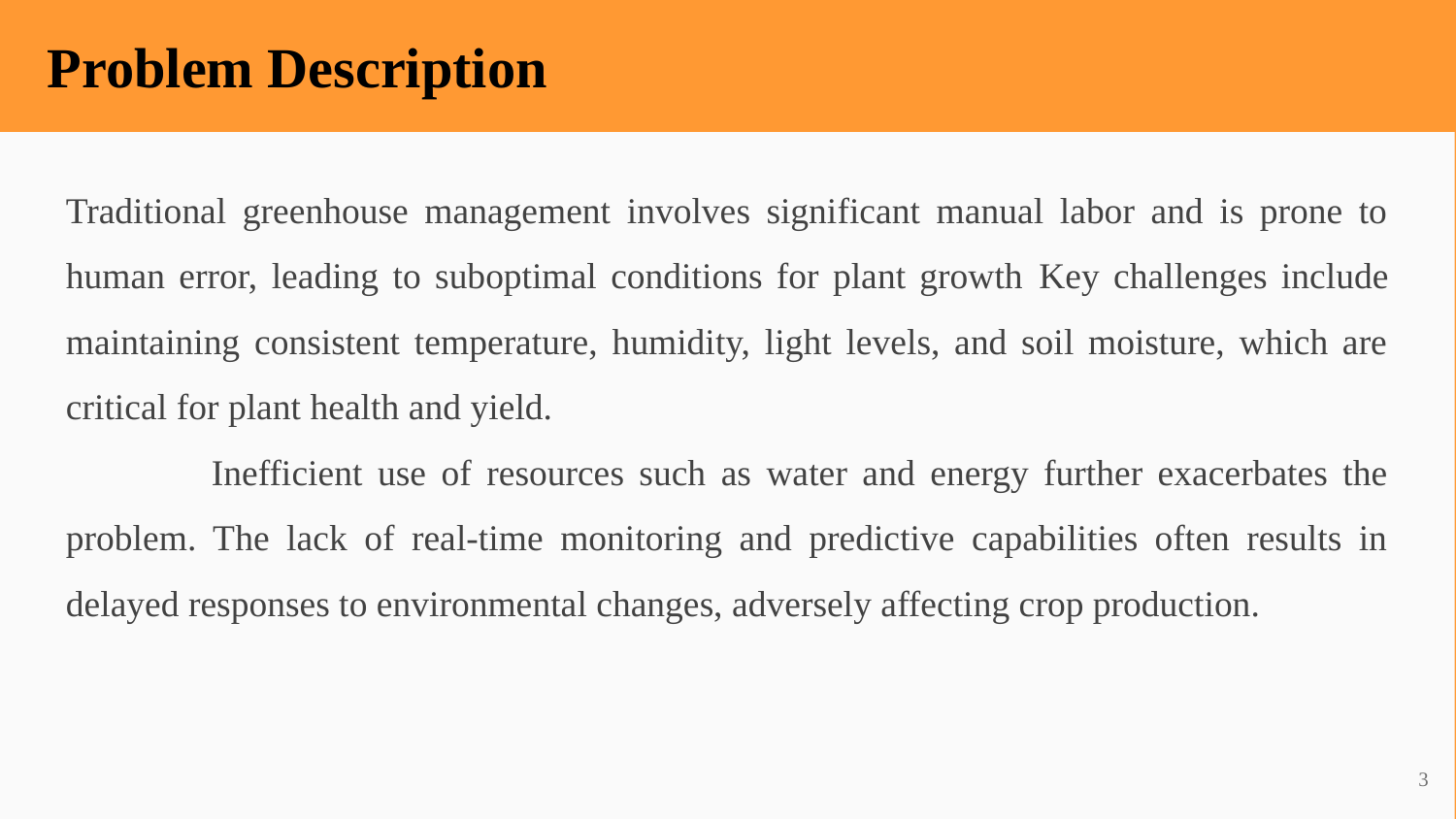

Problem Description
Traditional greenhouse management involves significant manual labor and is prone to human error, leading to suboptimal conditions for plant growth Key challenges include maintaining consistent temperature, humidity, light levels, and soil moisture, which are critical for plant health and yield.
	Inefficient use of resources such as water and energy further exacerbates the problem. The lack of real-time monitoring and predictive capabilities often results in delayed responses to environmental changes, adversely affecting crop production.

3